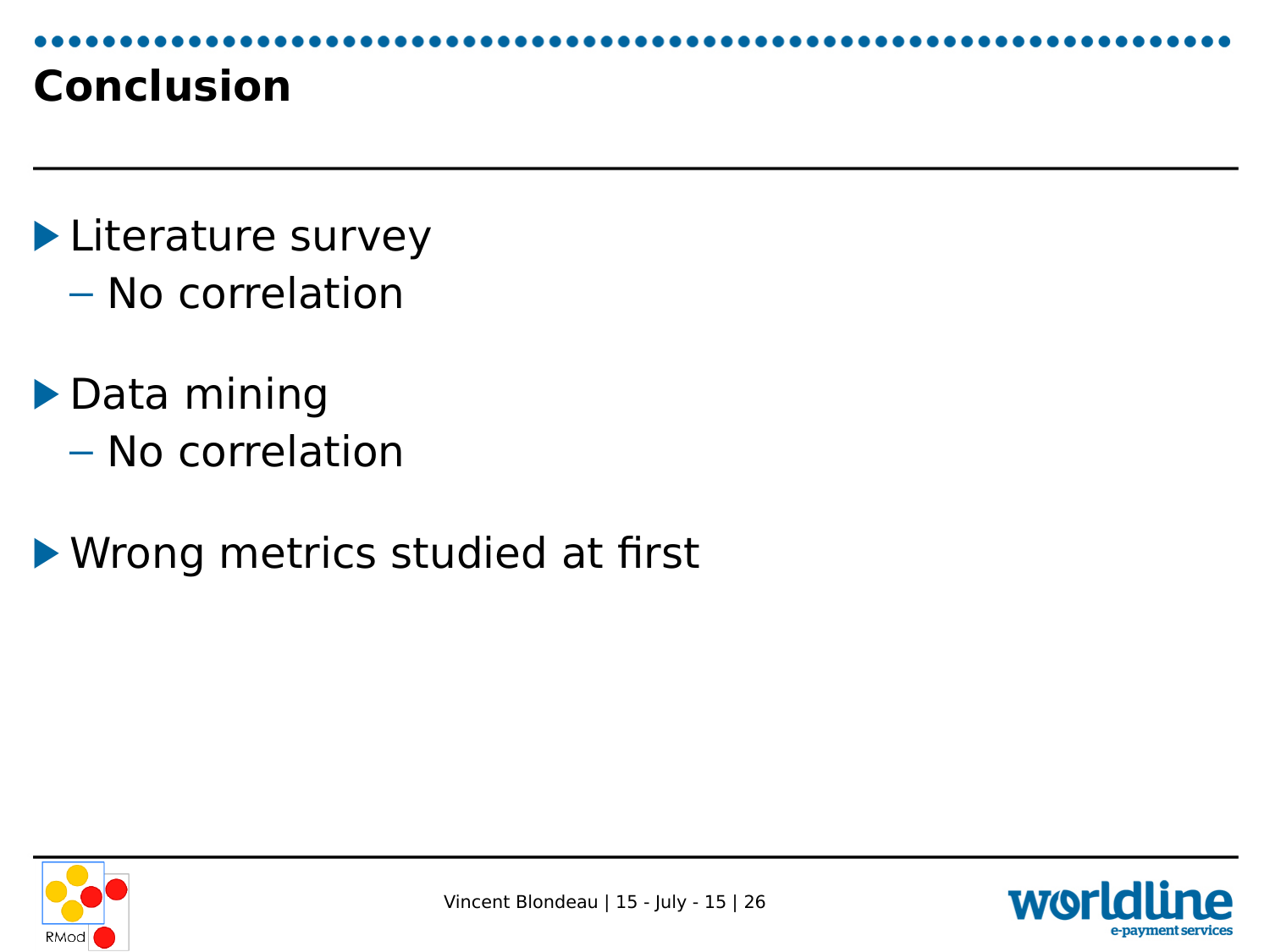

# Conclusion
Literature survey
No correlation

Data mining
No correlation

Wrong metrics studied at first